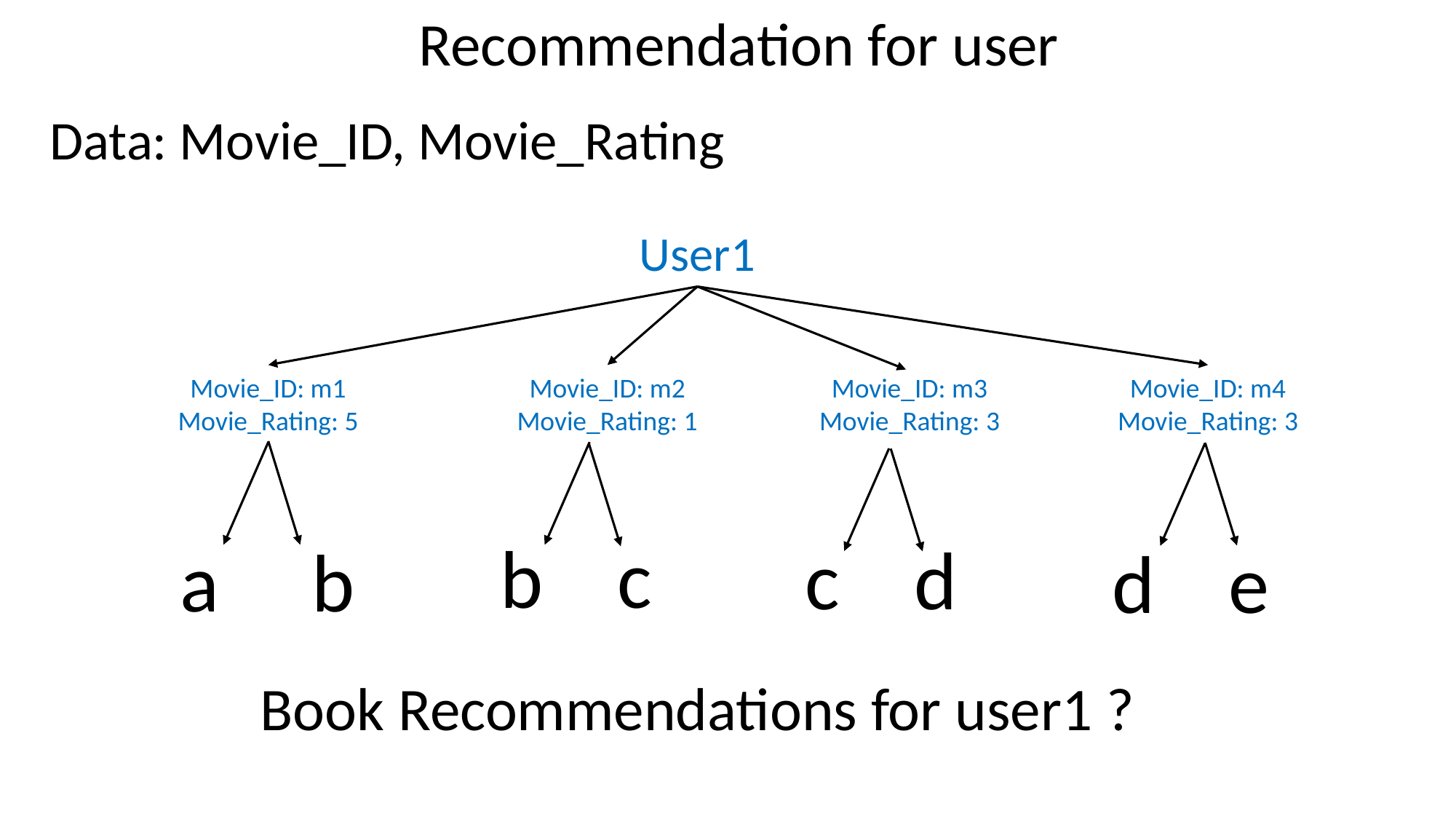

Recommendation for user
Data: Movie_ID, Movie_Rating
User1
Movie_ID: m3
Movie_Rating: 3
Movie_ID: m4
Movie_Rating: 3
Movie_ID: m2
Movie_Rating: 1
Movie_ID: m1
Movie_Rating: 5
b    c
c    d
a     b
d    e
Book Recommendations for user1 ?